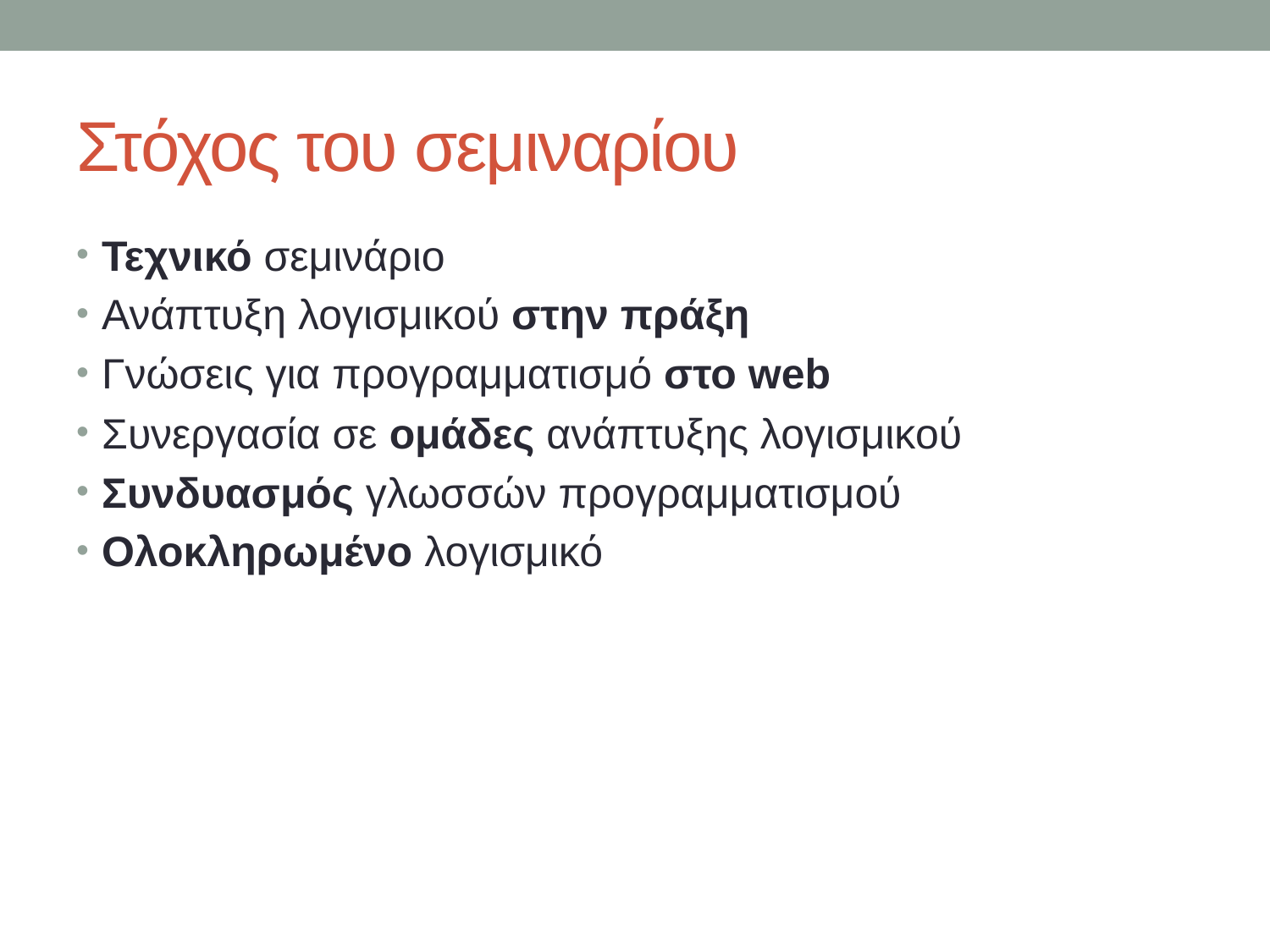

# Στόχος του σεμιναρίου
Τεχνικό σεμινάριο
Ανάπτυξη λογισμικού στην πράξη
Γνώσεις για προγραμματισμό στο web
Συνεργασία σε ομάδες ανάπτυξης λογισμικού
Συνδυασμός γλωσσών προγραμματισμού
Ολοκληρωμένο λογισμικό